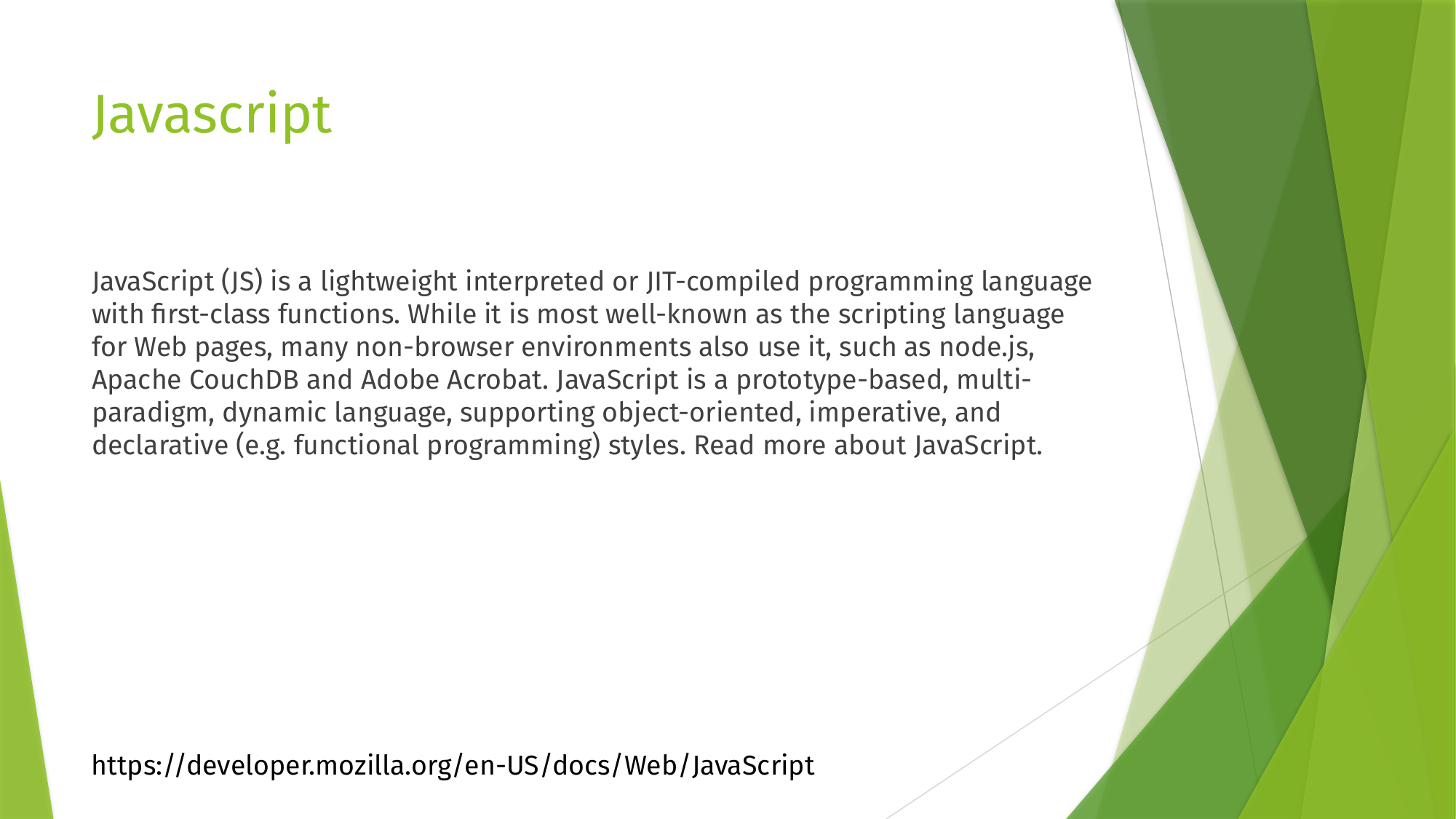

# Javascript
JavaScript (JS) is a lightweight interpreted or JIT-compiled programming language with first-class functions. While it is most well-known as the scripting language for Web pages, many non-browser environments also use it, such as node.js, Apache CouchDB and Adobe Acrobat. JavaScript is a prototype-based, multi-paradigm, dynamic language, supporting object-oriented, imperative, and declarative (e.g. functional programming) styles. Read more about JavaScript.
https://developer.mozilla.org/en-US/docs/Web/JavaScript